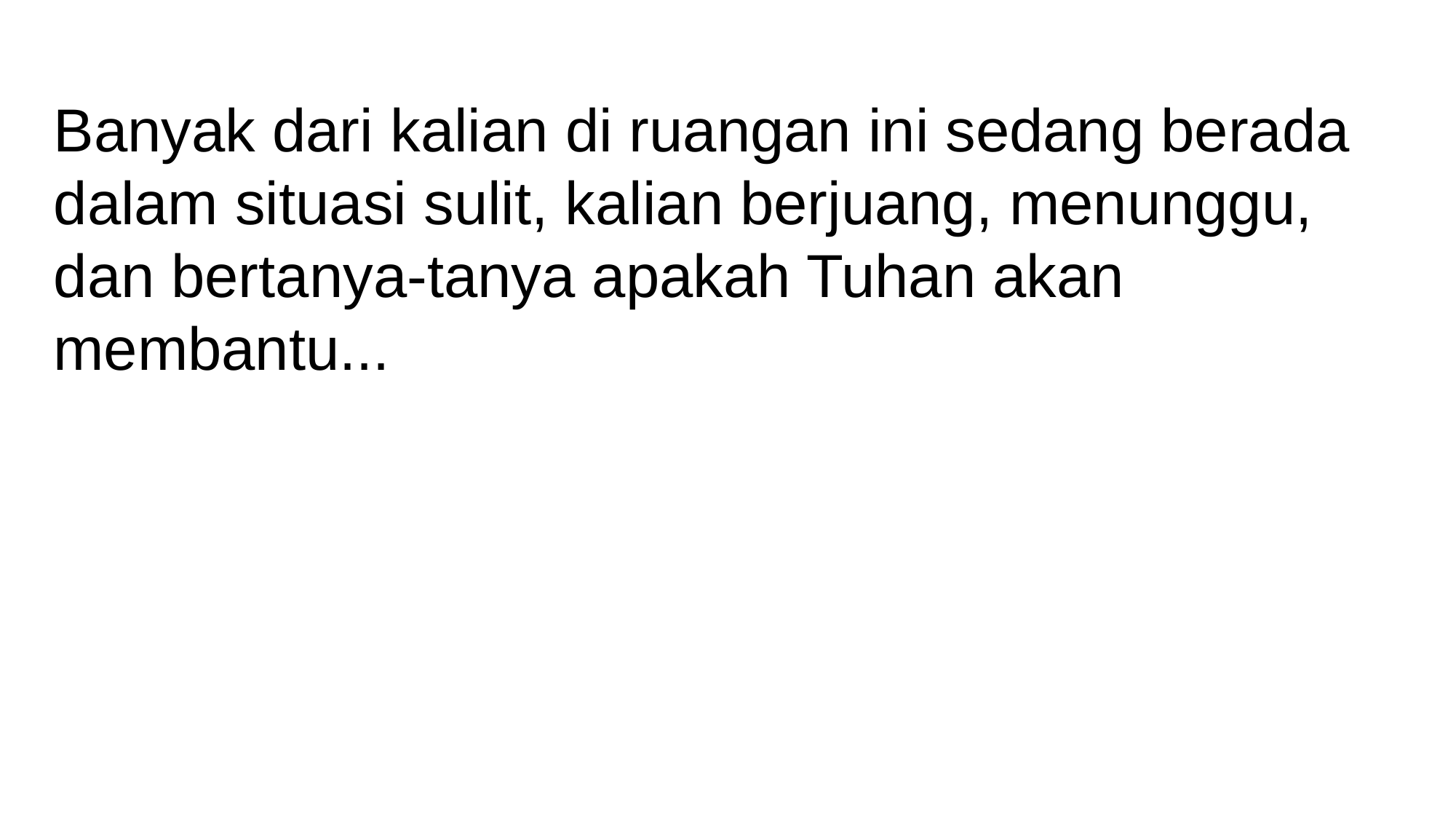

Banyak dari kalian di ruangan ini sedang berada dalam situasi sulit, kalian berjuang, menunggu, dan bertanya-tanya apakah Tuhan akan membantu...